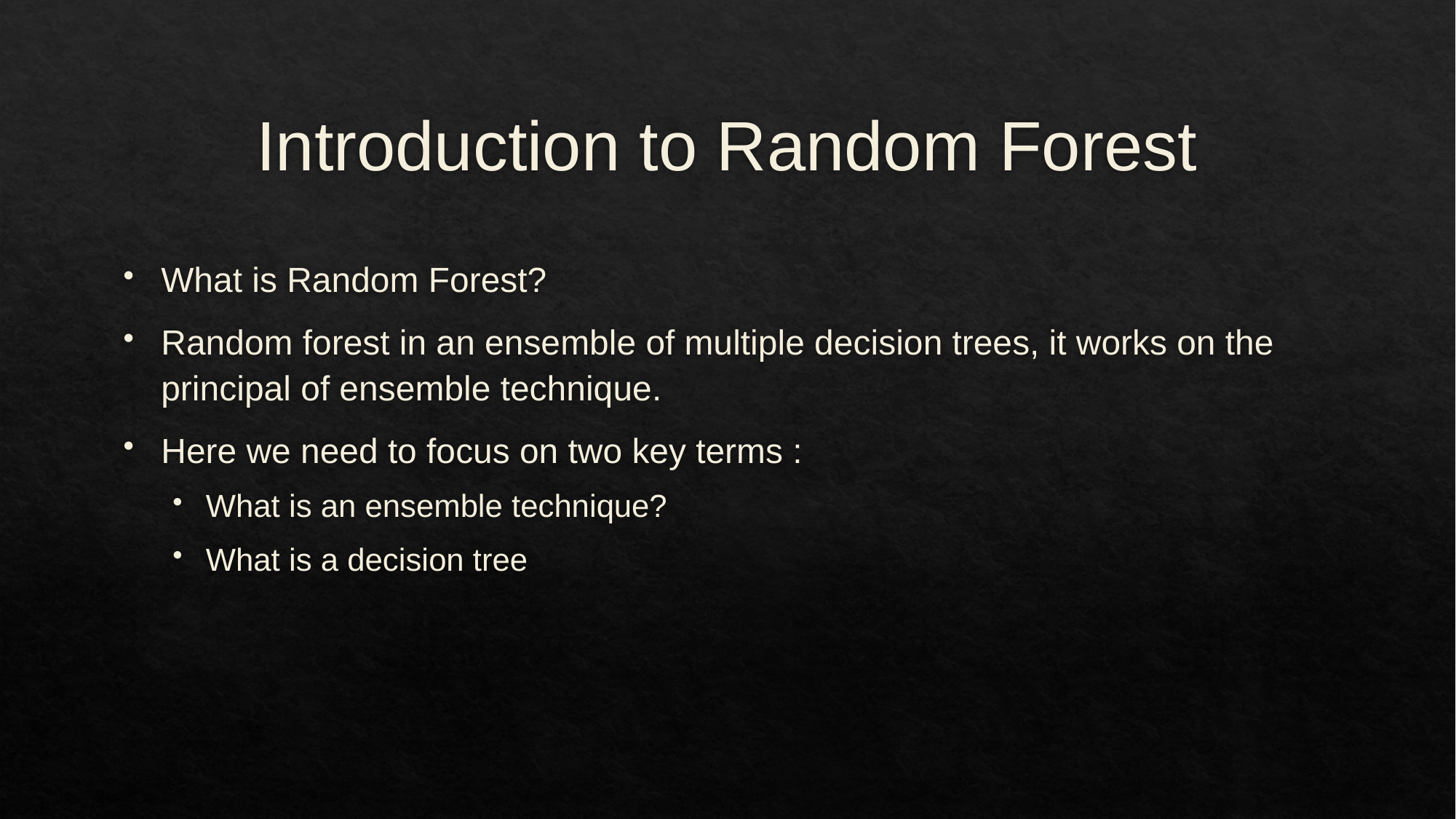

# Introduction to Random Forest
What is Random Forest?
Random forest in an ensemble of multiple decision trees, it works on the principal of ensemble technique.
Here we need to focus on two key terms :
What is an ensemble technique?
What is a decision tree